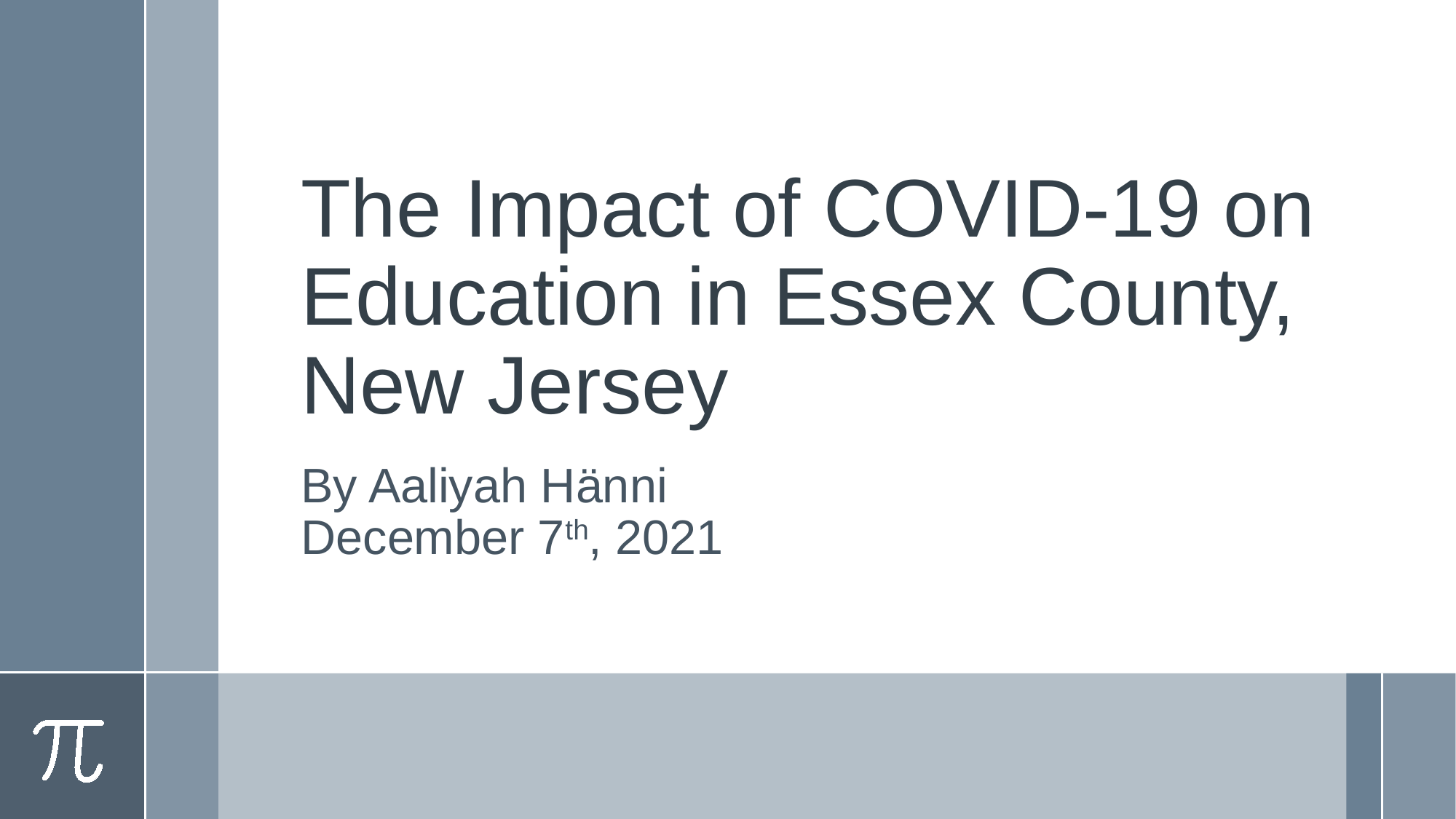

# The Impact of COVID-19 on Education in Essex County, New Jersey
By Aaliyah Hänni
December 7th, 2021